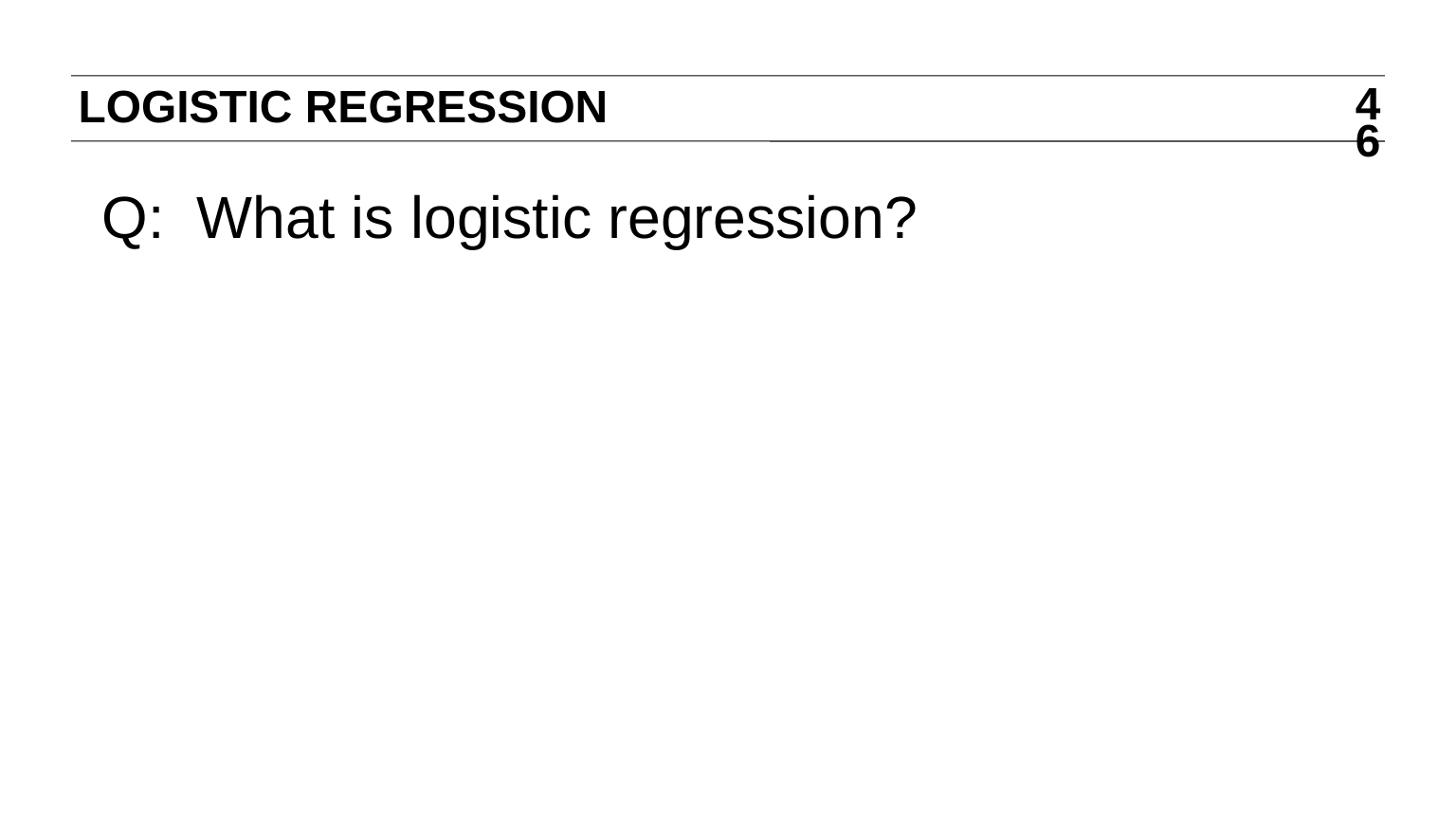

Logistic regression
46
Q:  What is logistic regression?